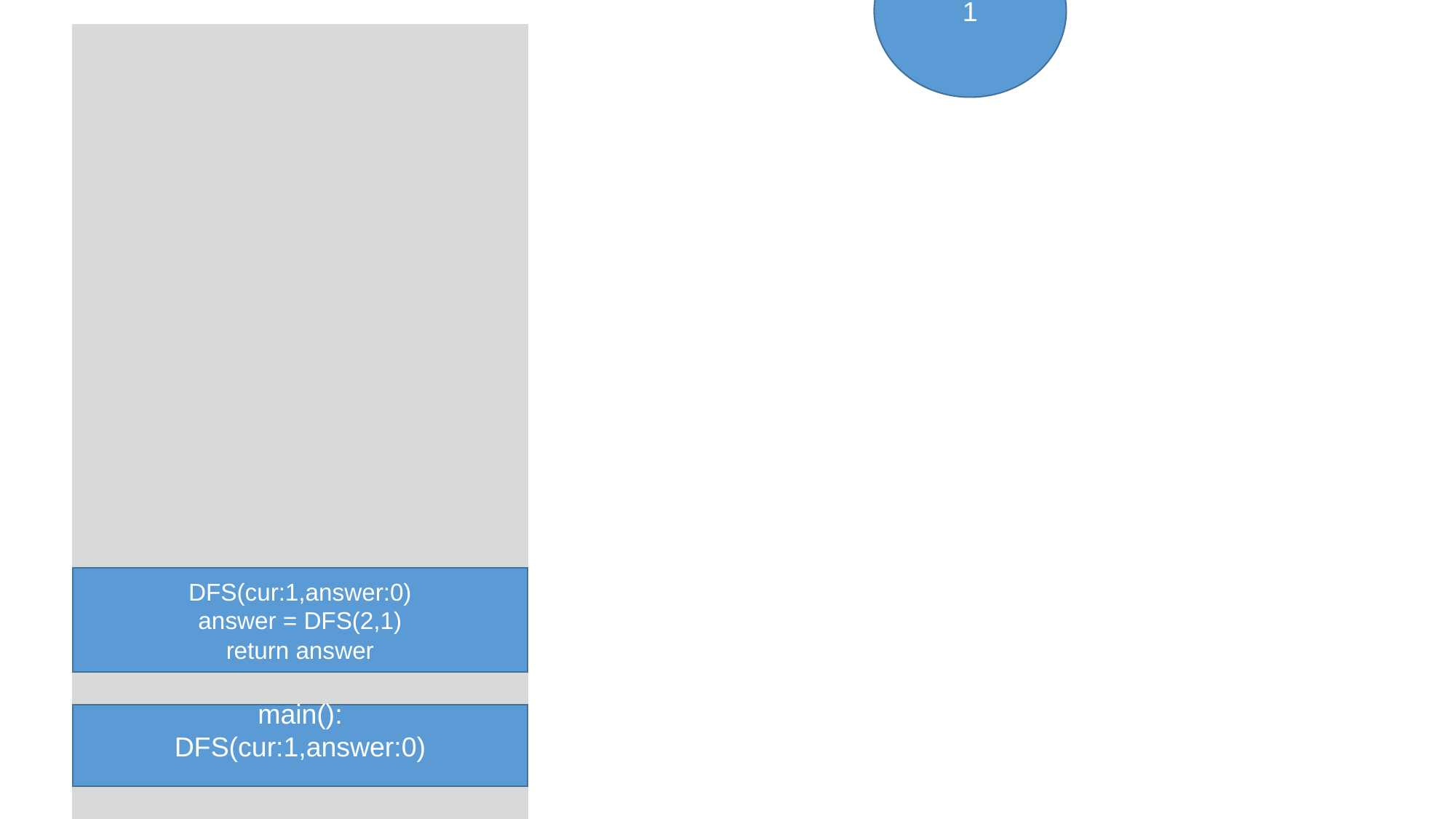

1

DFS(cur:1,answer:0)
answer = DFS(2,1)
return answer
main():
DFS(cur:1,answer:0)